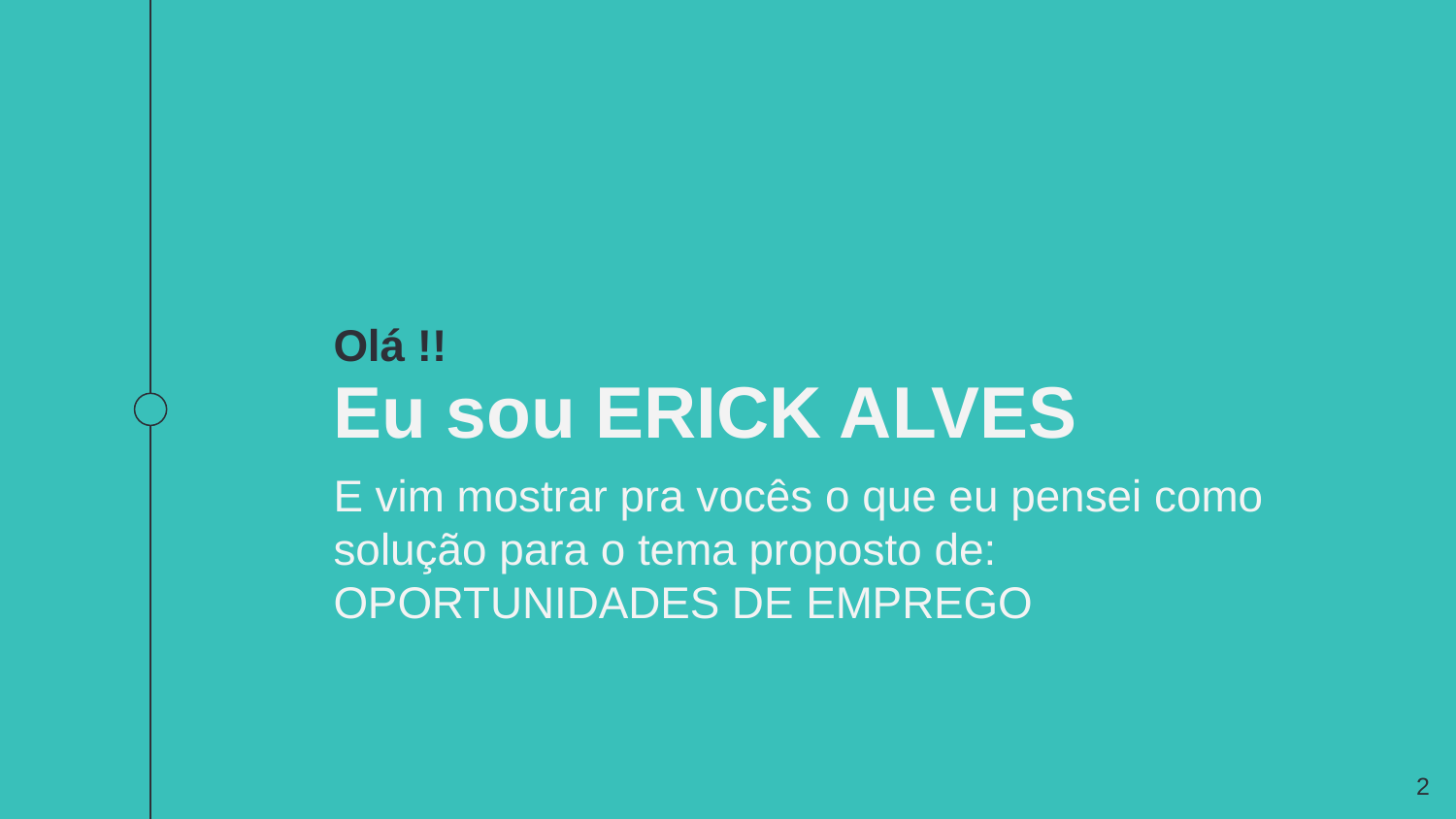

Olá !!
Eu sou ERICK ALVES
E vim mostrar pra vocês o que eu pensei como solução para o tema proposto de: OPORTUNIDADES DE EMPREGO
2